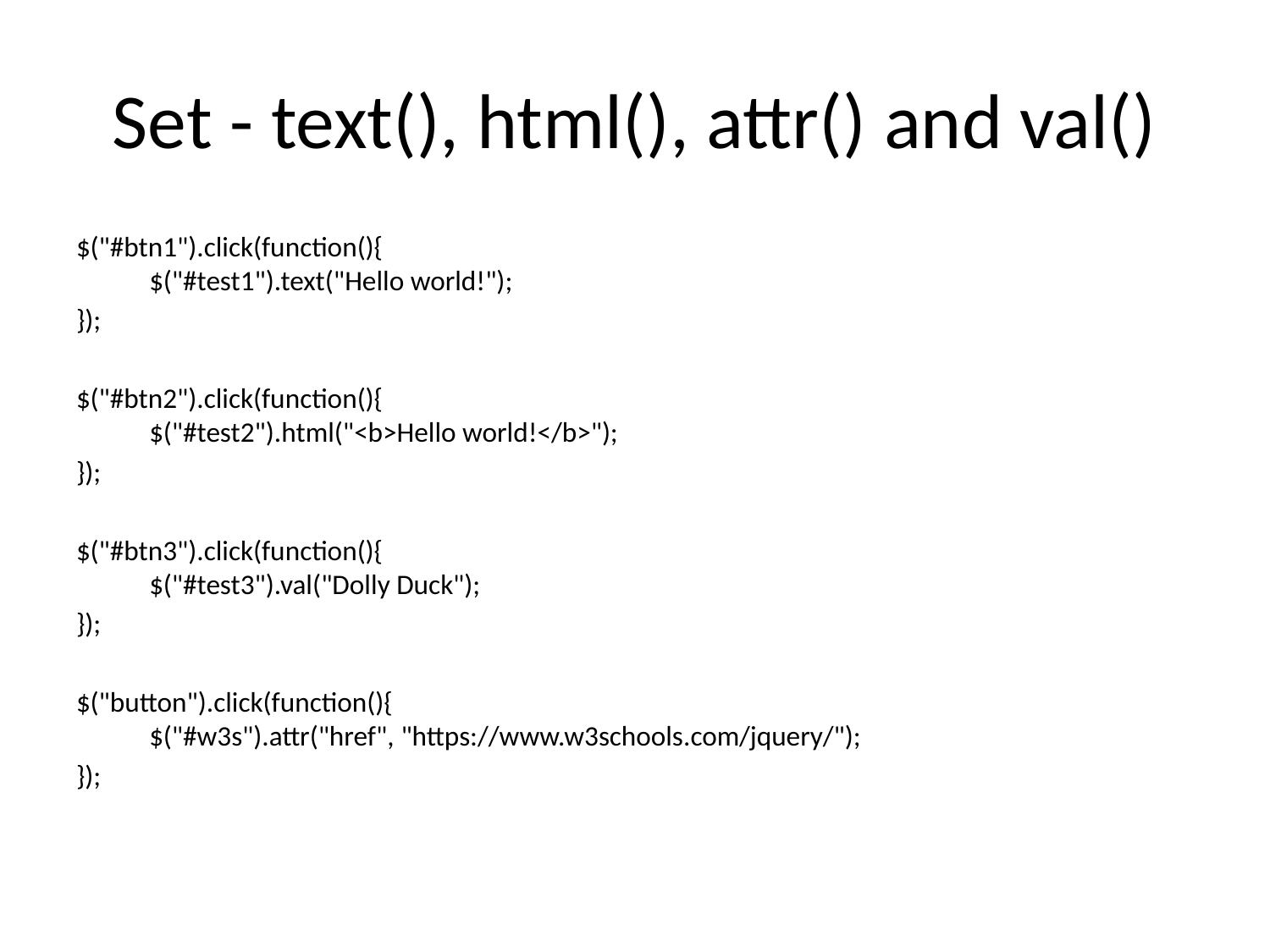

# Set - text(), html(), attr() and val()
$("#btn1").click(function(){
    $("#test1").text("Hello world!");
});

$("#btn2").click(function(){
    $("#test2").html("<b>Hello world!</b>");
});

$("#btn3").click(function(){
    $("#test3").val("Dolly Duck");
});

$("button").click(function(){
    $("#w3s").attr("href", "https://www.w3schools.com/jquery/");
});